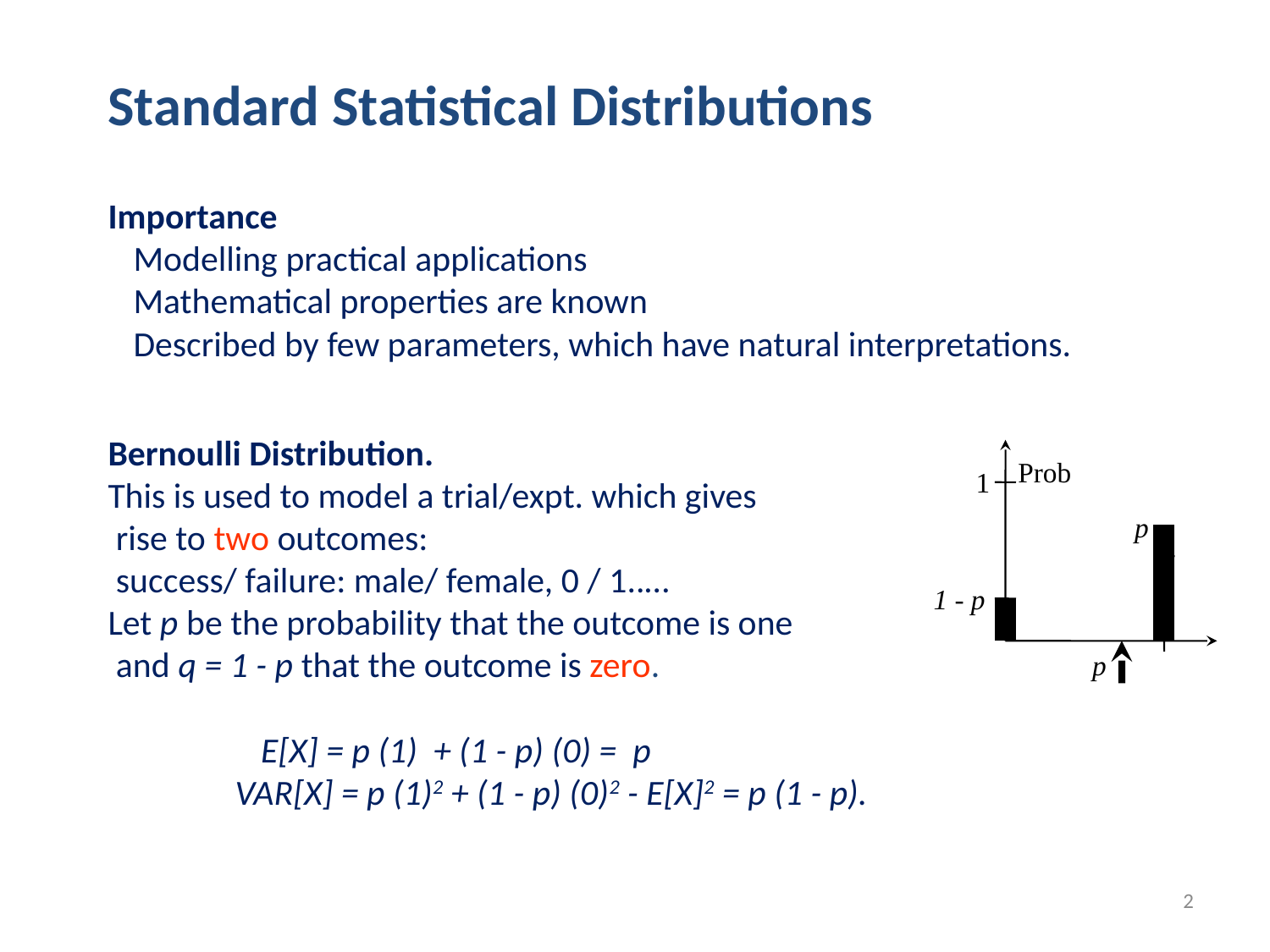

Standard Statistical Distributions
Importance
    Modelling practical applications
    Mathematical properties are known
    Described by few parameters, which have natural interpretations.
Bernoulli Distribution.
This is used to model a trial/expt. which gives
 rise to two outcomes:
 success/ failure: male/ female, 0 / 1..…
Let p be the probability that the outcome is one
 and q = 1 - p that the outcome is zero.
                   E[X] = p (1)  + (1 - p) (0) =  p
	VAR[X] = p (1)2 + (1 - p) (0)2 - E[X]2 = p (1 - p).

Prob
1

p

1 - p

0

p

1
2